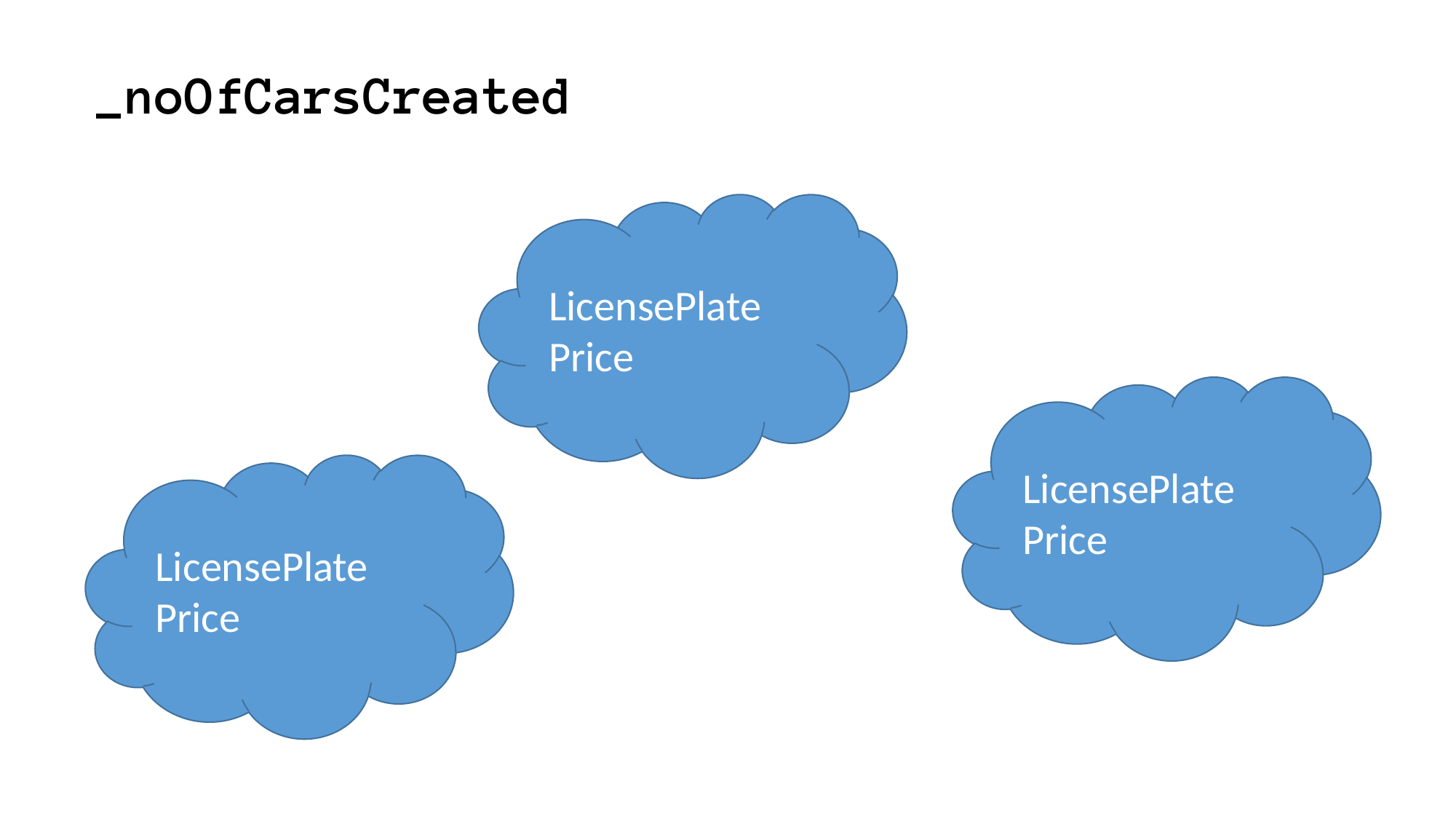

_noOfCarsCreated
LicensePlate
Price
LicensePlate
Price
LicensePlate
Price